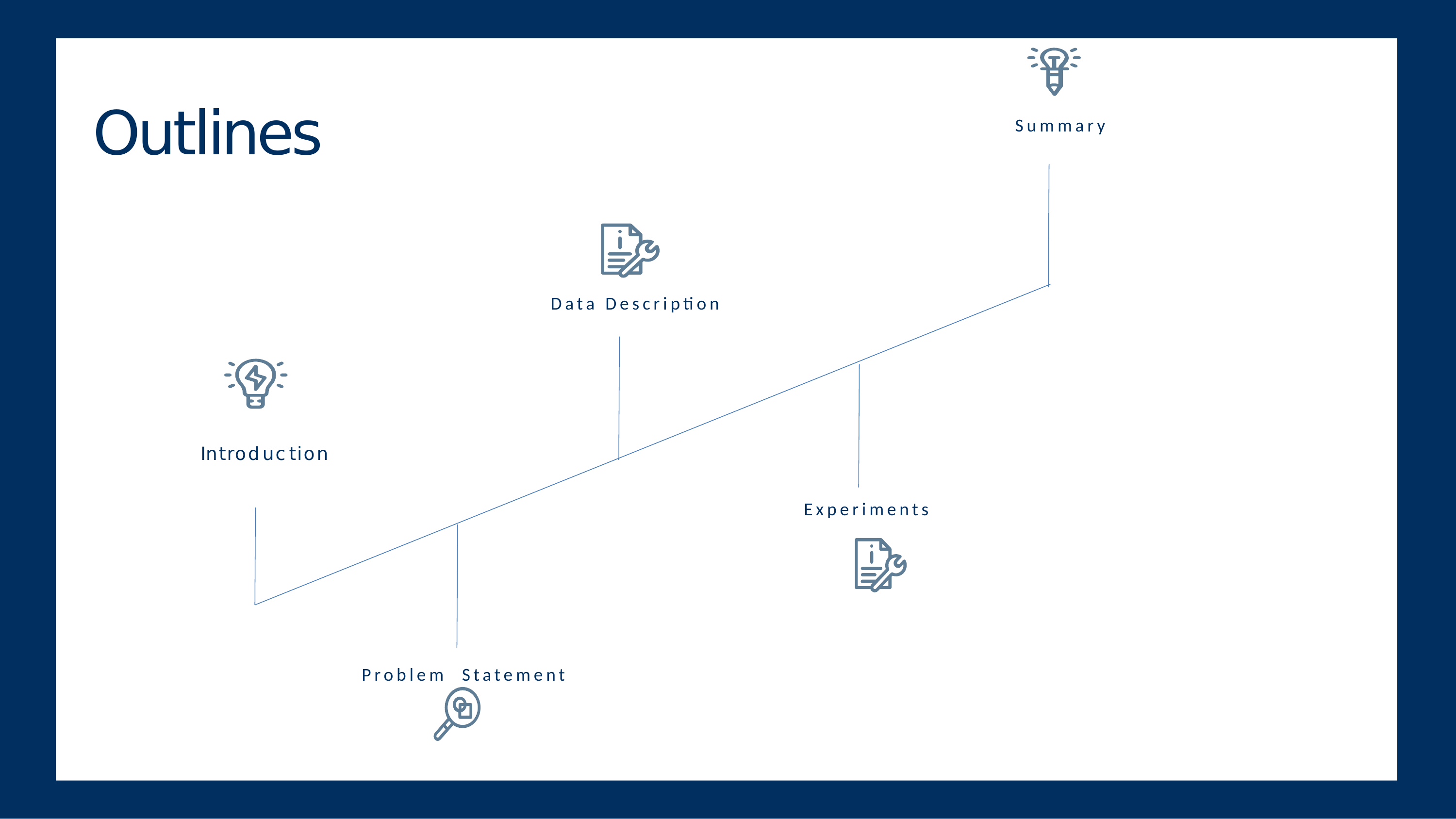

# Outlines
Outlines
Summary

Data Description

Introduction
Experiments

Problem  Statement